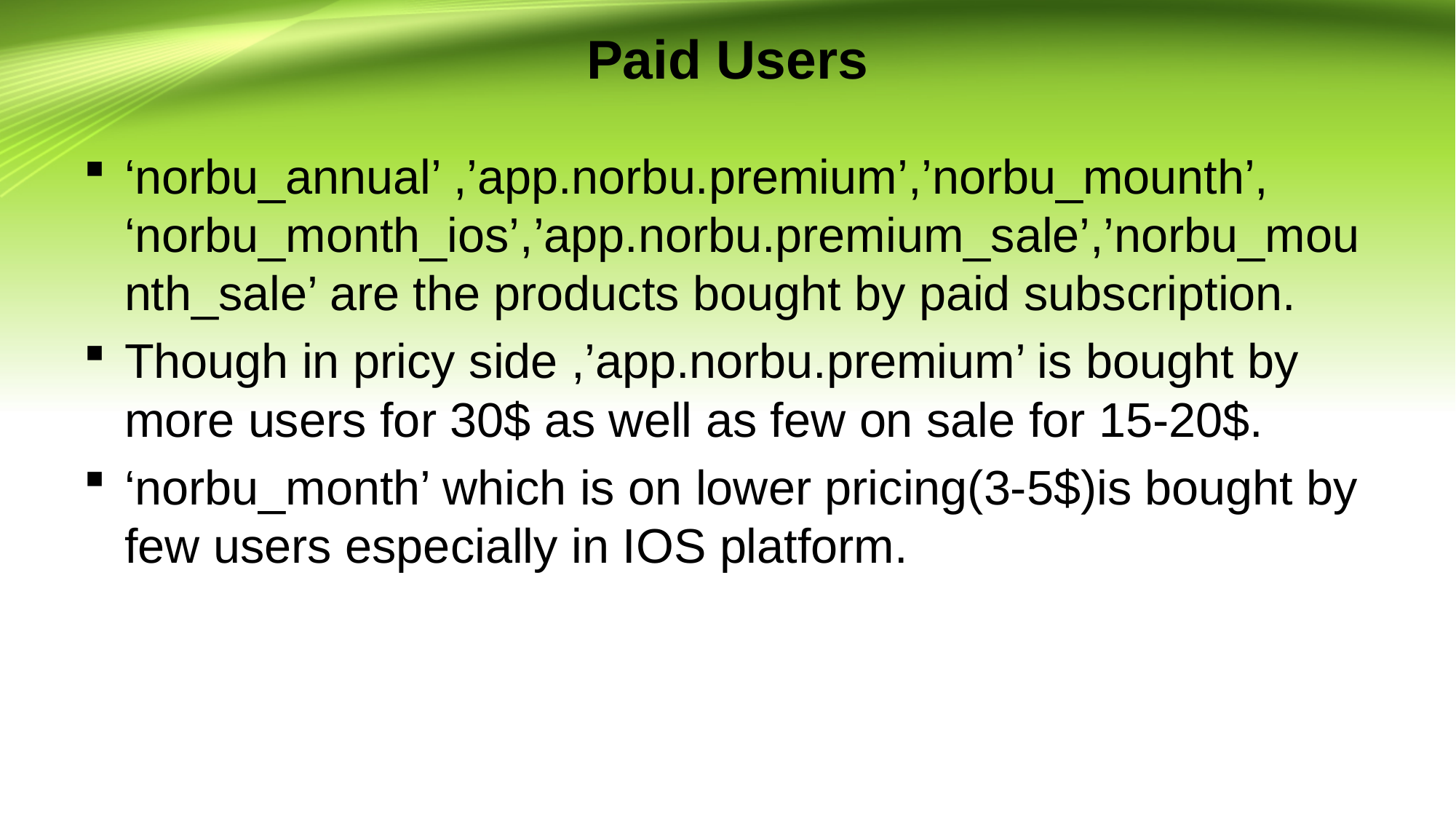

# Paid Users
‘norbu_annual’ ,’app.norbu.premium’,’norbu_mounth’, ‘norbu_month_ios’,’app.norbu.premium_sale’,’norbu_mounth_sale’ are the products bought by paid subscription.
Though in pricy side ,’app.norbu.premium’ is bought by more users for 30$ as well as few on sale for 15-20$.
‘norbu_month’ which is on lower pricing(3-5$)is bought by few users especially in IOS platform.